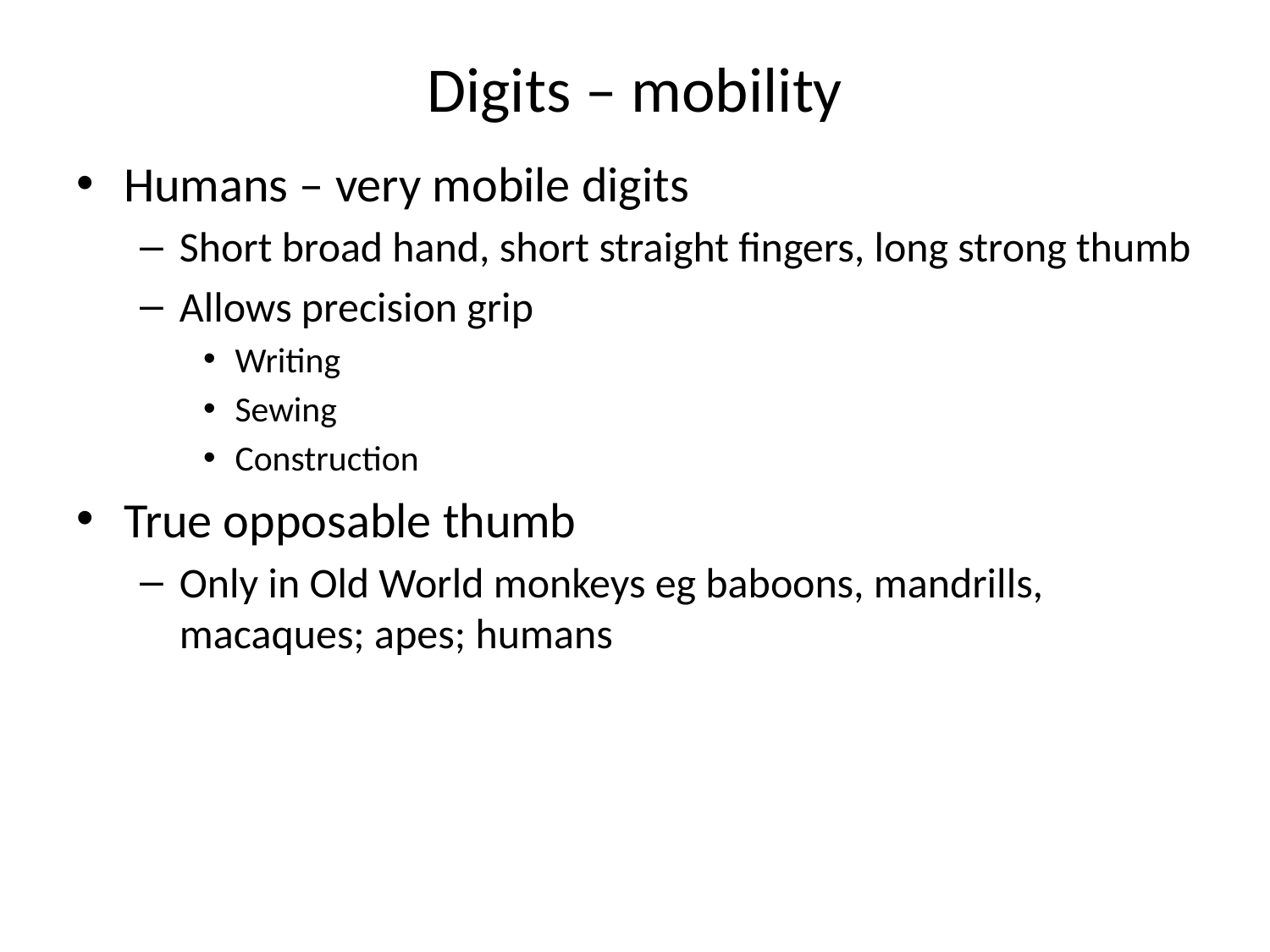

# Digits – mobility
Humans – very mobile digits
Short broad hand, short straight fingers, long strong thumb
Allows precision grip
Writing
Sewing
Construction
True opposable thumb
Only in Old World monkeys eg baboons, mandrills, macaques; apes; humans